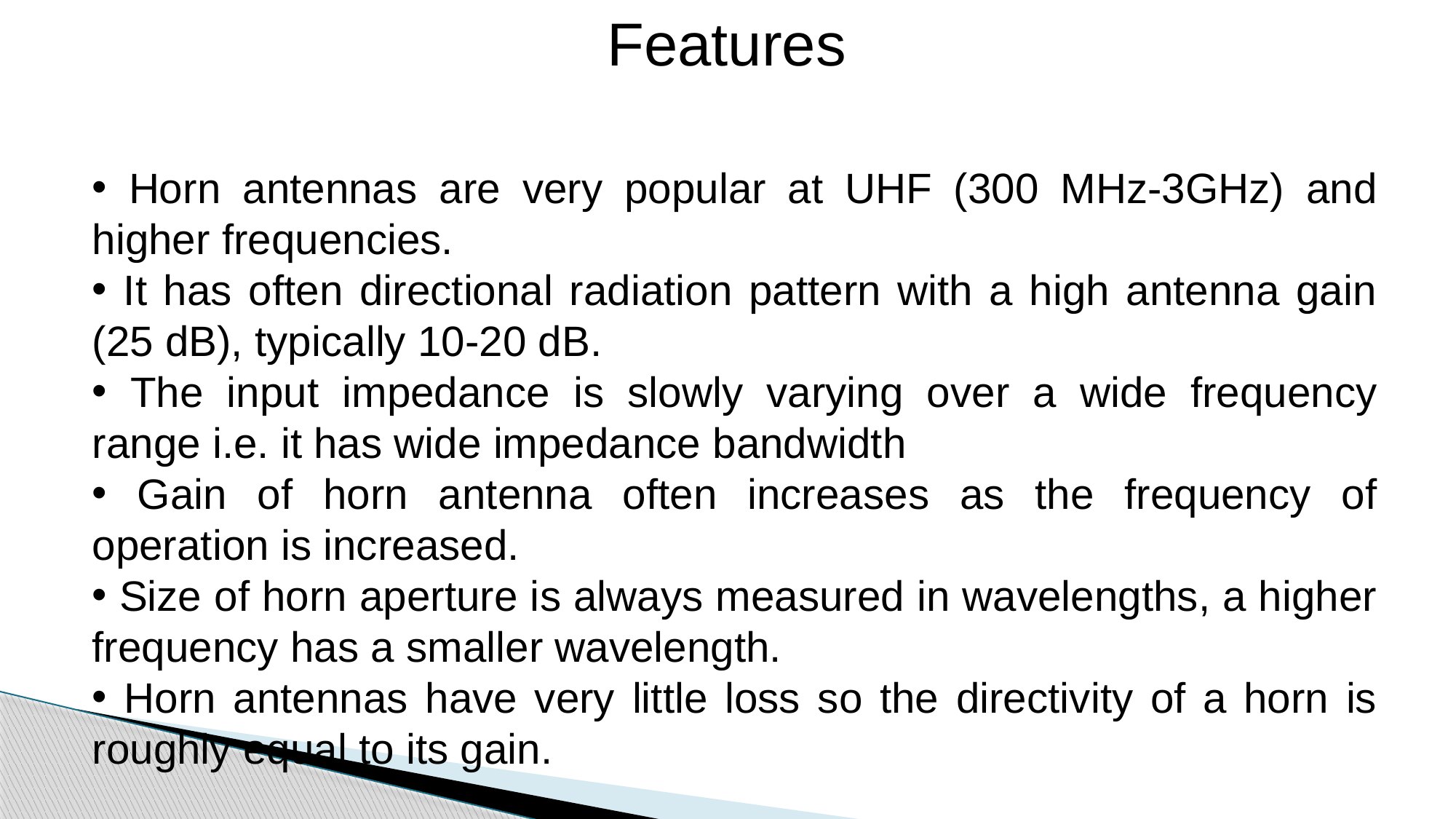

Features
 Horn antennas are very popular at UHF (300 MHz-3GHz) and higher frequencies.
 It has often directional radiation pattern with a high antenna gain (25 dB), typically 10-20 dB.
 The input impedance is slowly varying over a wide frequency range i.e. it has wide impedance bandwidth
 Gain of horn antenna often increases as the frequency of operation is increased.
 Size of horn aperture is always measured in wavelengths, a higher frequency has a smaller wavelength.
 Horn antennas have very little loss so the directivity of a horn is roughly equal to its gain.